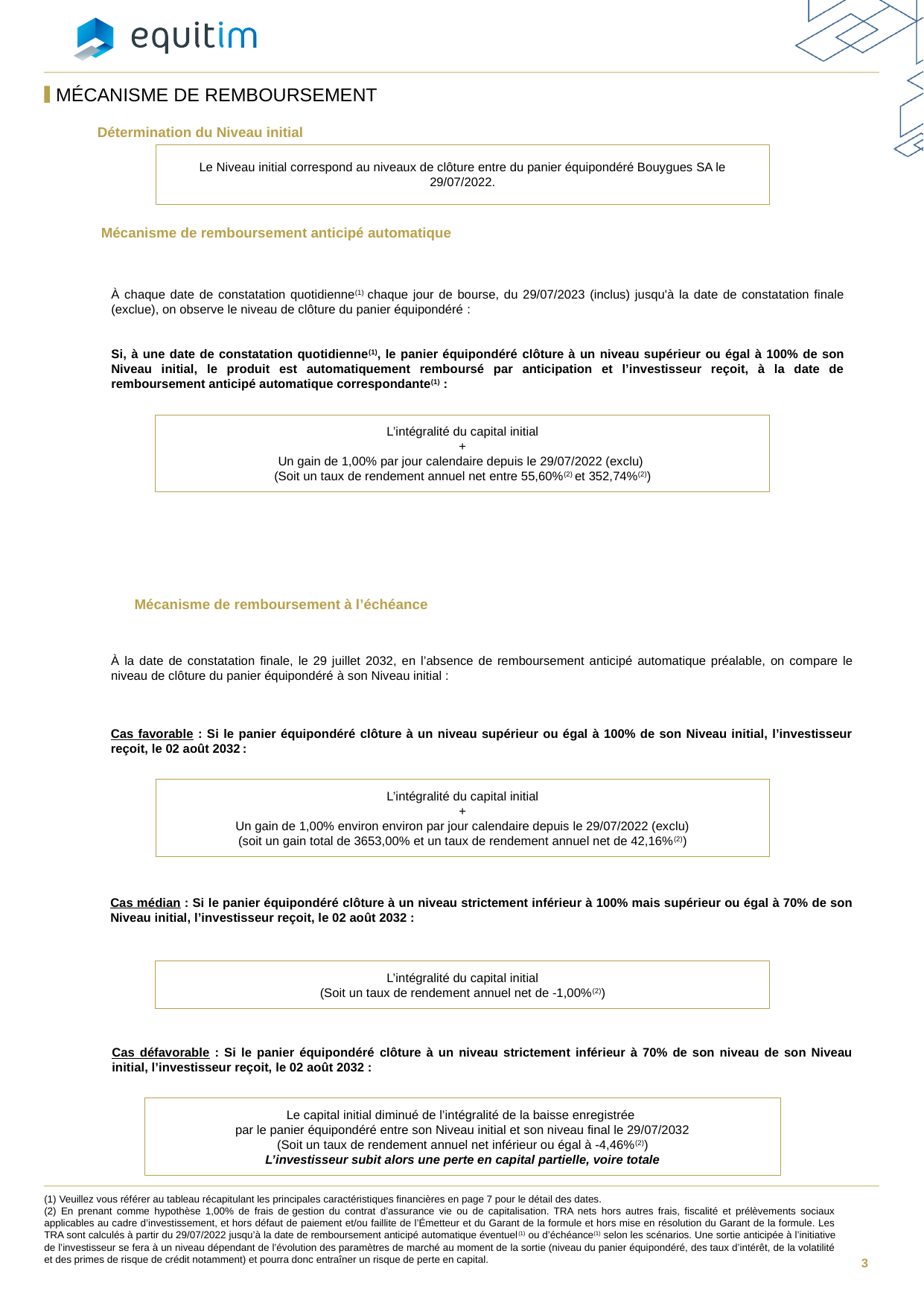

MÉCANISME DE REMBOURSEMENT

Détermination du Niveau initial
Le Niveau initial correspond au niveaux de clôture entre du panier équipondéré Bouygues SA le 29/07/2022.
Mécanisme de remboursement anticipé automatique
À chaque date de constatation quotidienne(1) chaque jour de bourse, du 29/07/2023 (inclus) jusqu'à la date de constatation finale (exclue), on observe le niveau de clôture du panier équipondéré :

Si, à une date de constatation quotidienne(1), le panier équipondéré clôture à un niveau supérieur ou égal à 100% de son Niveau initial, le produit est automatiquement remboursé par anticipation et l’investisseur reçoit, à la date de remboursement anticipé automatique correspondante(1) :
L’intégralité du capital initial
+
Un gain de 1,00% par jour calendaire depuis le 29/07/2022 (exclu)
(Soit un taux de rendement annuel net entre 55,60%(2) et 352,74%(2))

Mécanisme de remboursement à l’échéance
À la date de constatation finale, le 29 juillet 2032, en l’absence de remboursement anticipé automatique préalable, on compare le niveau de clôture du panier équipondéré à son Niveau initial :
Cas favorable : Si le panier équipondéré clôture à un niveau supérieur ou égal à 100% de son Niveau initial, l’investisseur reçoit, le 02 août 2032 :
L’intégralité du capital initial
+
Un gain de 1,00% environ environ par jour calendaire depuis le 29/07/2022 (exclu)
(soit un gain total de 3653,00% et un taux de rendement annuel net de 42,16%(2))
Cas médian : Si le panier équipondéré clôture à un niveau strictement inférieur à 100% mais supérieur ou égal à 70% de son Niveau initial, l’investisseur reçoit, le 02 août 2032 :
L’intégralité du capital initial
(Soit un taux de rendement annuel net de -1,00%(2))
Cas défavorable : Si le panier équipondéré clôture à un niveau strictement inférieur à 70% de son niveau de son Niveau initial, l’investisseur reçoit, le 02 août 2032 :
Le capital initial diminué de l’intégralité de la baisse enregistrée
par le panier équipondéré entre son Niveau initial et son niveau final le 29/07/2032
(Soit un taux de rendement annuel net inférieur ou égal à -4,46%(2))
L’investisseur subit alors une perte en capital partielle, voire totale
(1) Veuillez vous référer au tableau récapitulant les principales caractéristiques financières en page 7 pour le détail des dates.
(2) En prenant comme hypothèse 1,00% de frais de gestion du contrat d’assurance vie ou de capitalisation. TRA nets hors autres frais, fiscalité et prélèvements sociaux applicables au cadre d’investissement, et hors défaut de paiement et/ou faillite de l’Émetteur et du Garant de la formule et hors mise en résolution du Garant de la formule. Les TRA sont calculés à partir du 29/07/2022 jusqu’à la date de remboursement anticipé automatique éventuel(1) ou d’échéance(1) selon les scénarios. Une sortie anticipée à l’initiative de l’investisseur se fera à un niveau dépendant de l’évolution des paramètres de marché au moment de la sortie (niveau du panier équipondéré, des taux d’intérêt, de la volatilité et des primes de risque de crédit notamment) et pourra donc entraîner un risque de perte en capital.
3